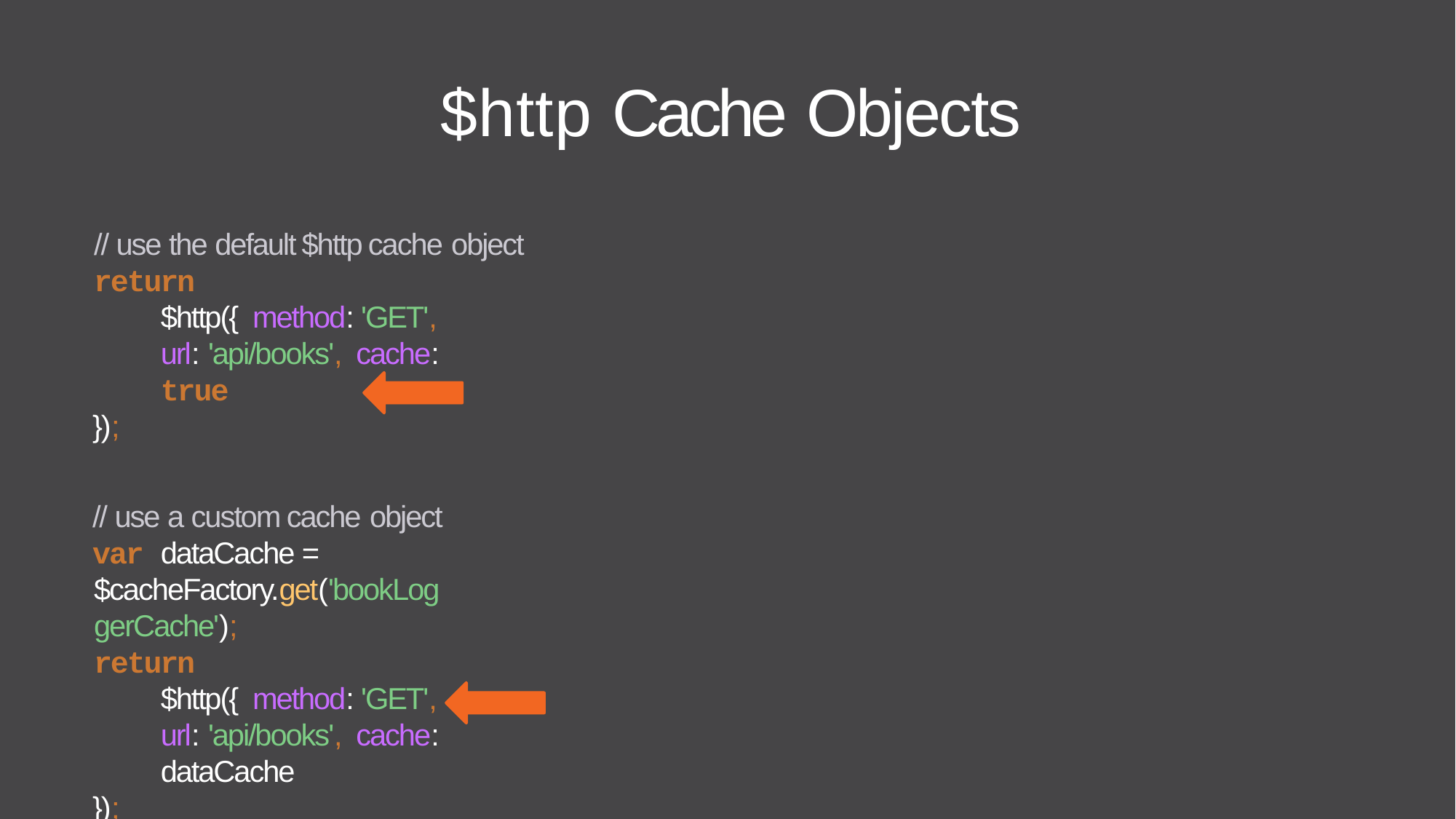

# $http Cache Objects
// use the default $http cache object
return	$http({  method: 'GET',  url: 'api/books',  cache: true
});

// use a custom cache object
var dataCache = $cacheFactory.get('bookLoggerCache');
return	$http({  method: 'GET',  url: 'api/books',  cache: dataCache
});